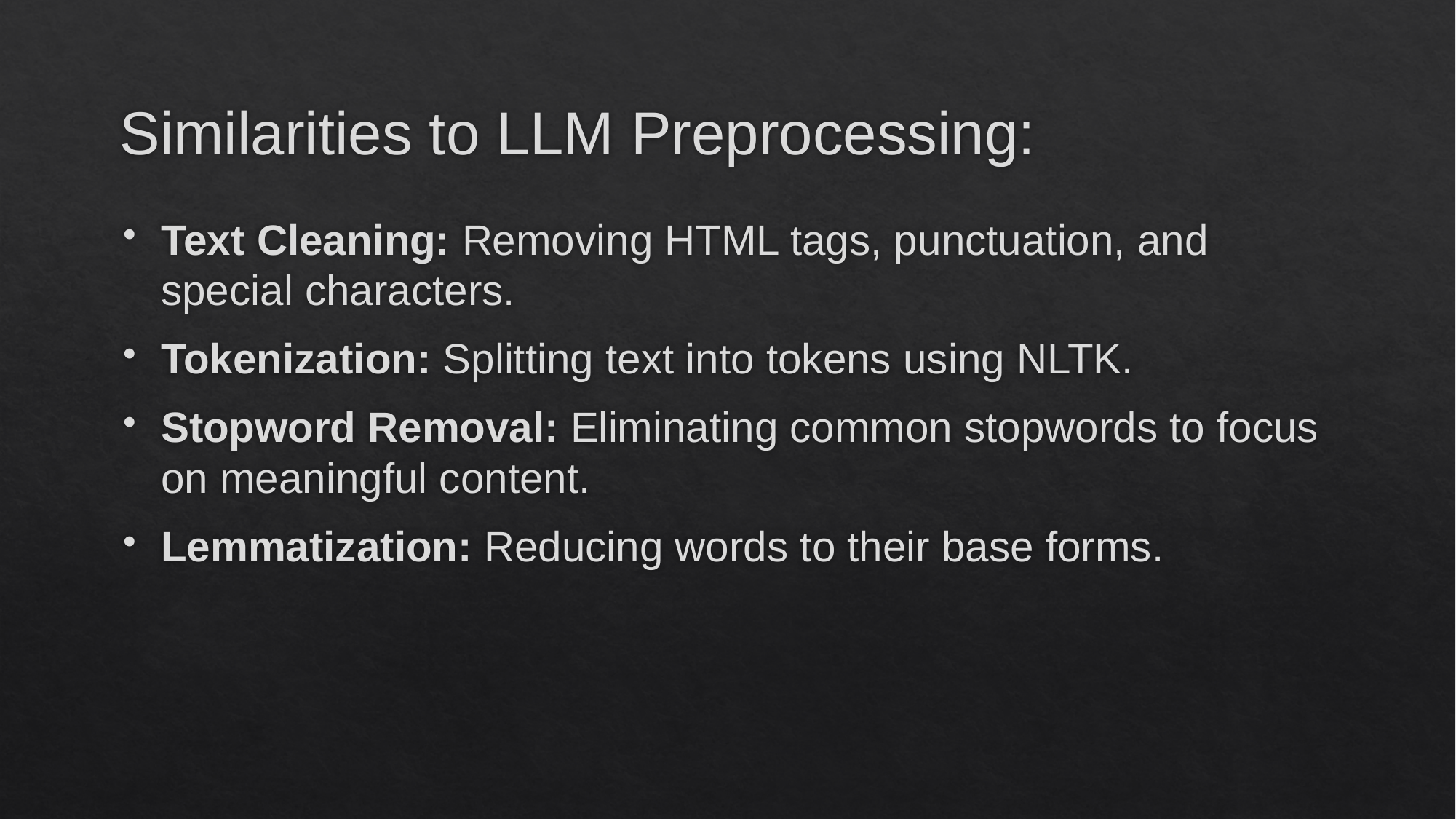

# Similarities to LLM Preprocessing:
Text Cleaning: Removing HTML tags, punctuation, and special characters.
Tokenization: Splitting text into tokens using NLTK.
Stopword Removal: Eliminating common stopwords to focus on meaningful content.
Lemmatization: Reducing words to their base forms.